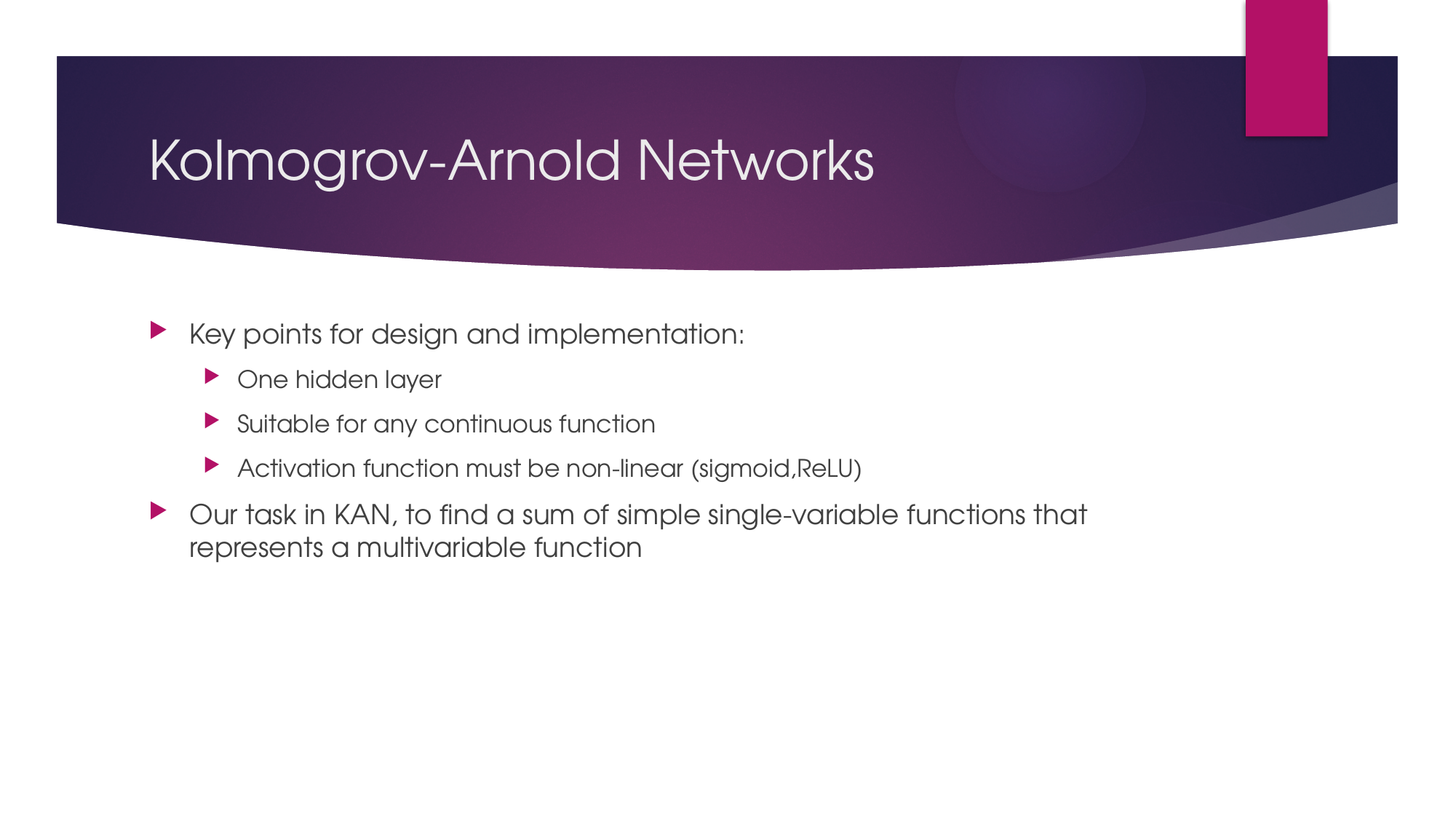

# Kolmogrov-Arnold Networks
Key points for design and implementation:
One hidden layer
Suitable for any continuous function
Activation function must be non-linear (sigmoid,ReLU)
Our task in KAN, to find a sum of simple single-variable functions that represents a multivariable function